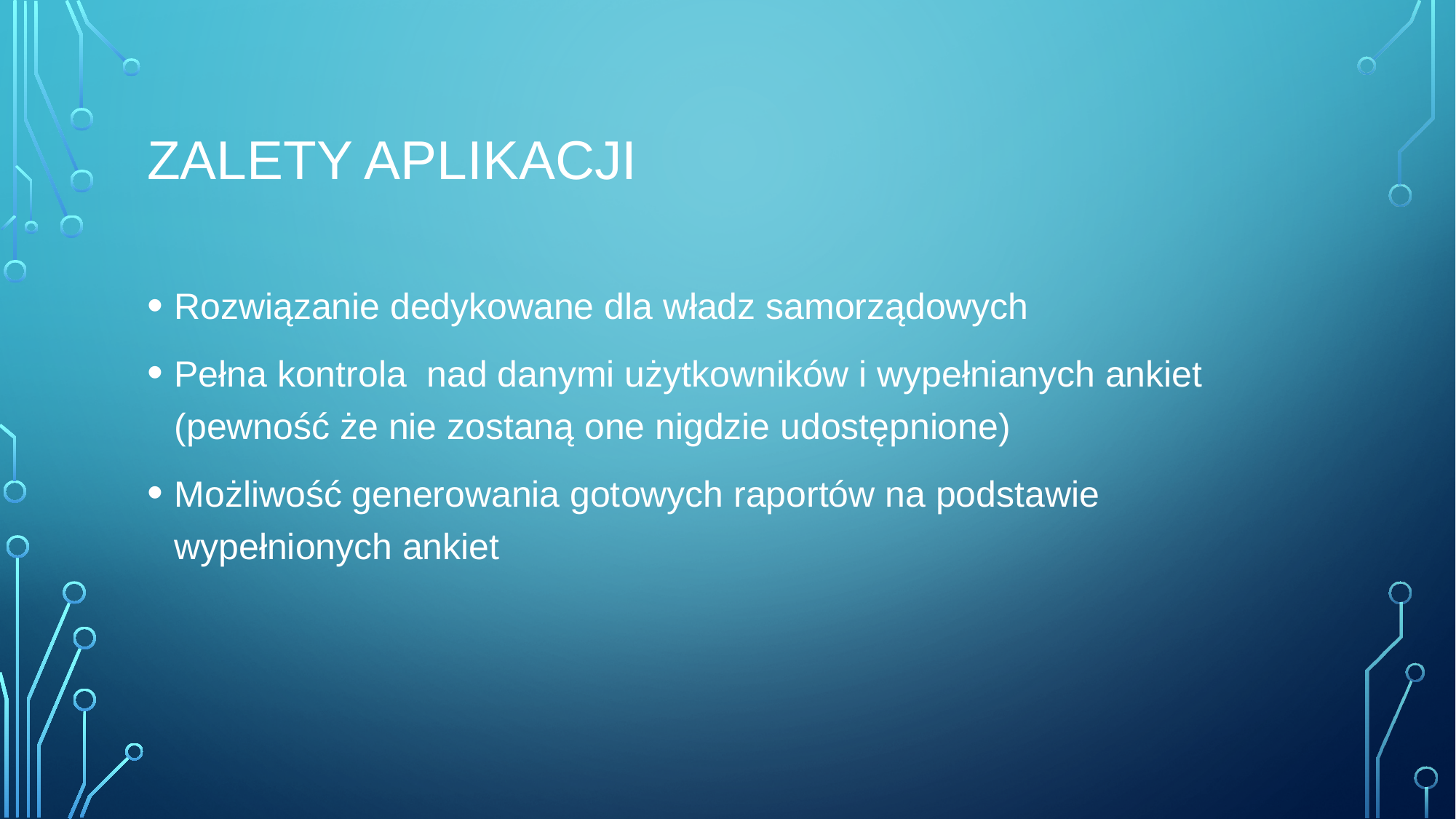

# Zalety Aplikacji
Rozwiązanie dedykowane dla władz samorządowych
Pełna kontrola  nad danymi użytkowników i wypełnianych ankiet (pewność że nie zostaną one nigdzie udostępnione)
Możliwość generowania gotowych raportów na podstawie wypełnionych ankiet